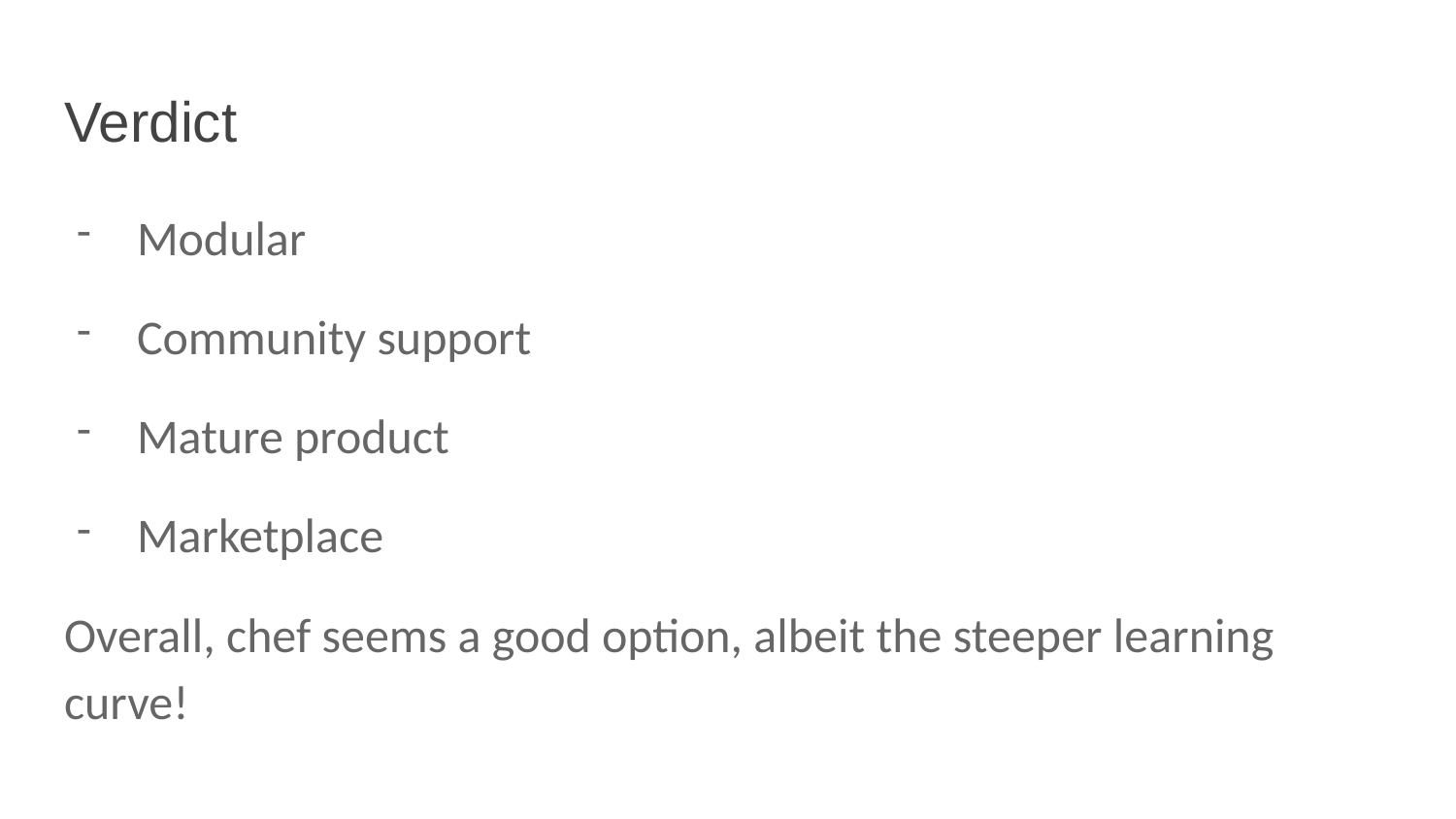

# Verdict

Modular
Community support
Mature product
Marketplace
Overall, chef seems a good option, albeit the steeper learning curve!